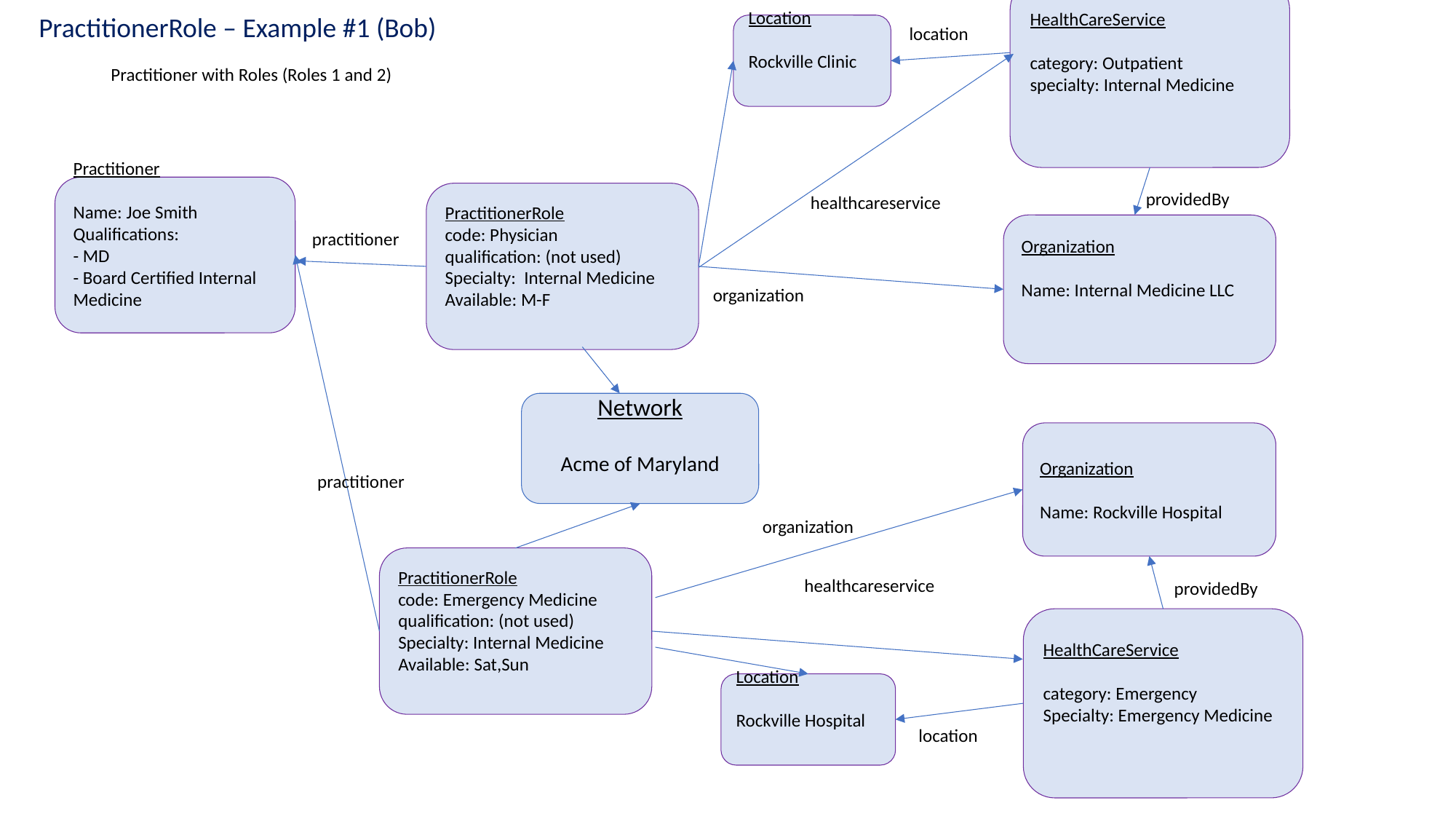

HealthCareService
category: Outpatient
specialty: Internal Medicine
PractitionerRole – Example #1 (Bob)
Location
Rockville Clinic
location
# Practitioner with Roles (Roles 1 and 2)
Practitioner
Name: Joe Smith
Qualifications:
- MD
- Board Certified Internal Medicine
providedBy
PractitionerRole
code: Physician
qualification: (not used)
Specialty:  Internal Medicine
Available: M-F
healthcareservice
Organization
Name: Internal Medicine LLC
practitioner
organization
Network

Acme of Maryland

Organization
Name: Rockville Hospital
practitioner
organization
PractitionerRole
code: Emergency Medicine
qualification: (not used)
Specialty: Internal Medicine
Available: Sat,Sun
healthcareservice
providedBy
HealthCareService
category: Emergency
Specialty: Emergency Medicine
Location
Rockville Hospital
location